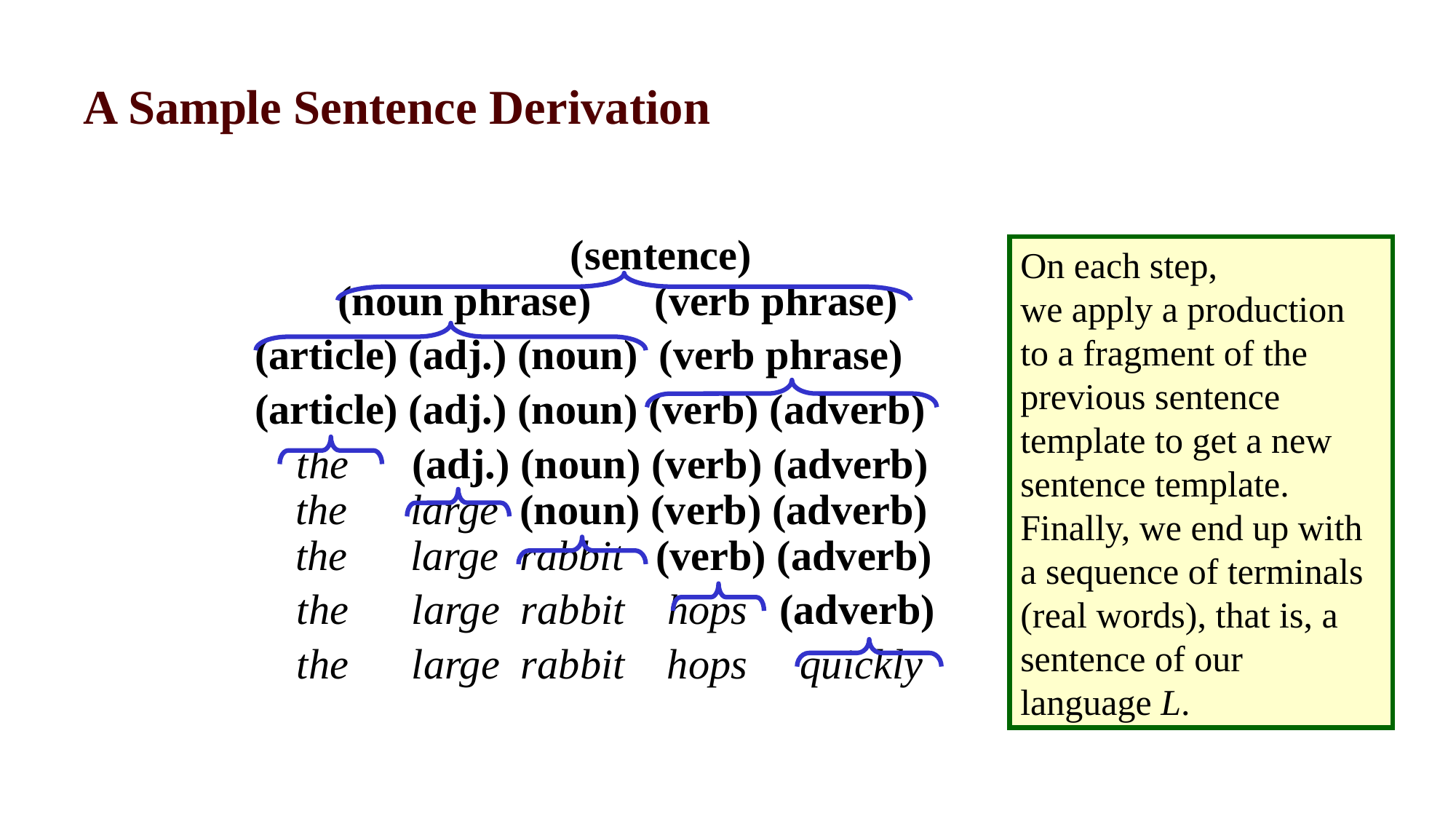

# A Sample Sentence Derivation

				(sentence)
         (noun phrase)      (verb phrase)
     (article) (adj.) (noun)  (verb phrase)
     (article) (adj.) (noun) (verb) (adverb)
         the      (adj.) (noun) (verb) (adverb)
     the      large  (noun) (verb) (adverb)
     the      large  rabbit   (verb) (adverb)
         the      large  rabbit    hops   (adverb)
         the      large  rabbit    hops     quickly
On each step,
we apply a production to a fragment of the previous sentence template to get a new sentence template.  Finally, we end up with a sequence of terminals (real words), that is, a sentence of our language L.